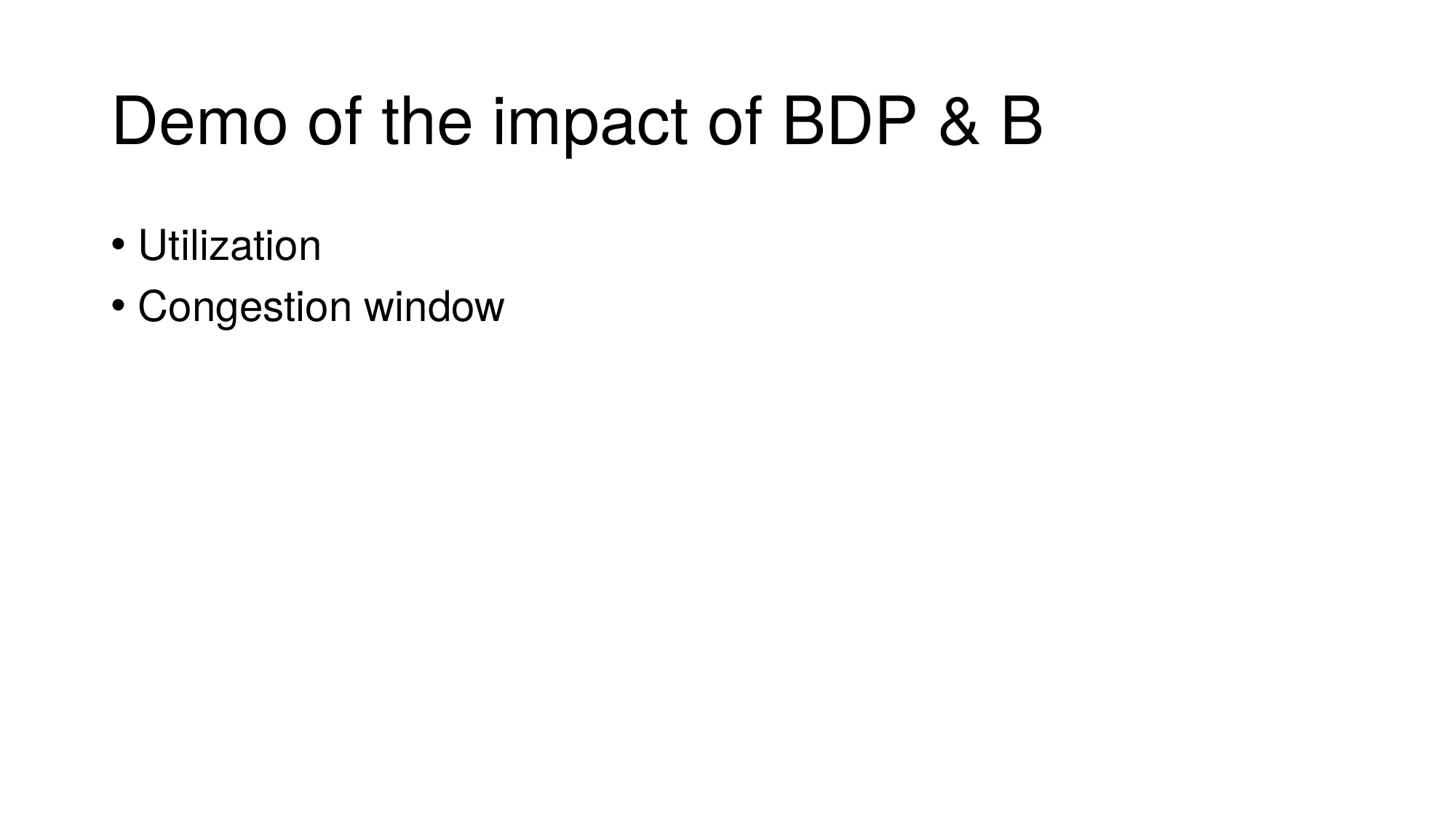

# Demo of the impact of BDP & B
Utilization
Congestion window